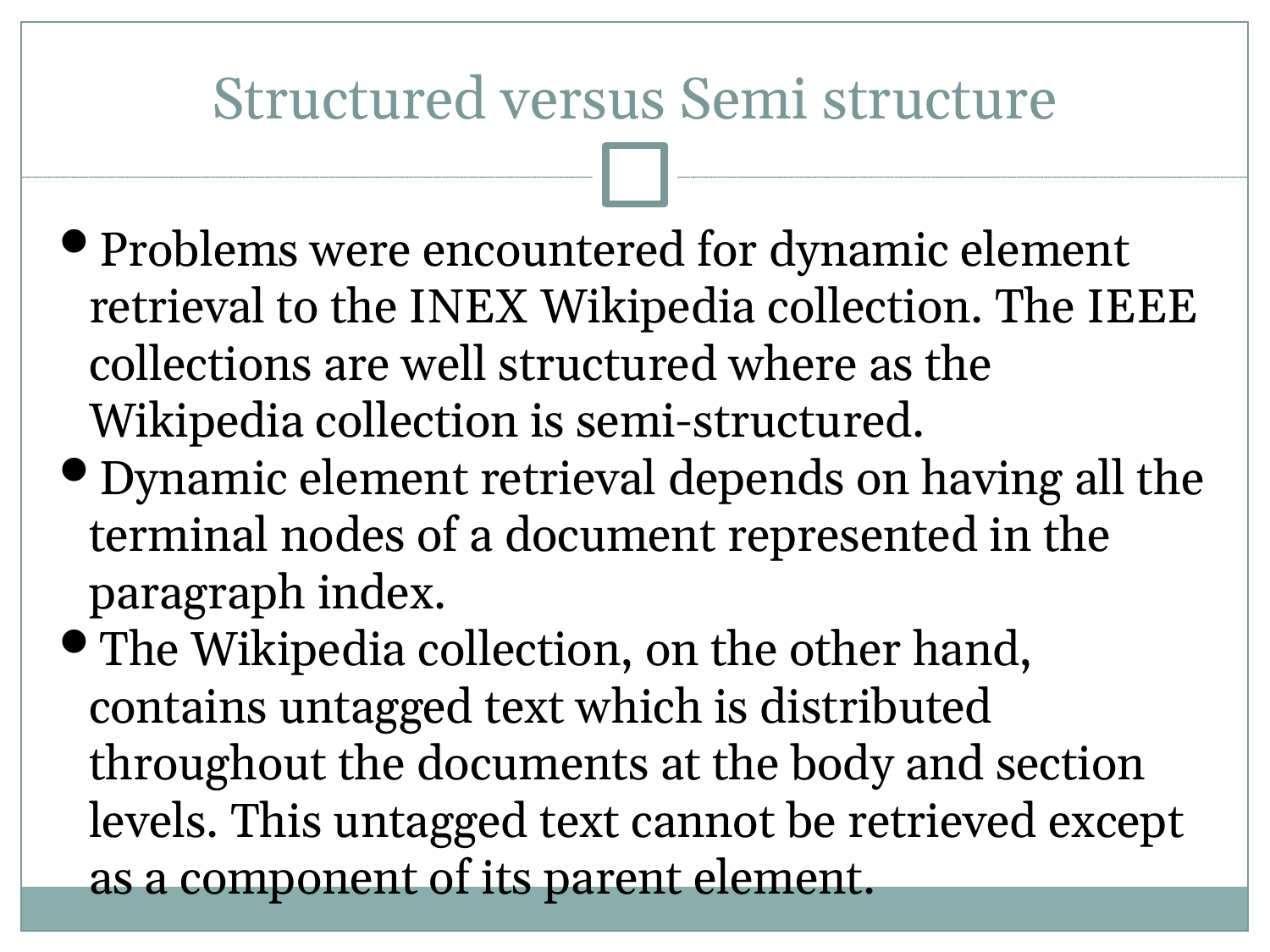

Structured versus Semi structure
Problems were encountered for dynamic element retrieval to the INEX Wikipedia collection. The IEEE collections are well structured where as the Wikipedia collection is semi-structured.
Dynamic element retrieval depends on having all the terminal nodes of a document represented in the paragraph index.
The Wikipedia collection, on the other hand, contains untagged text which is distributed throughout the documents at the body and section levels. This untagged text cannot be retrieved except as a component of its parent element.